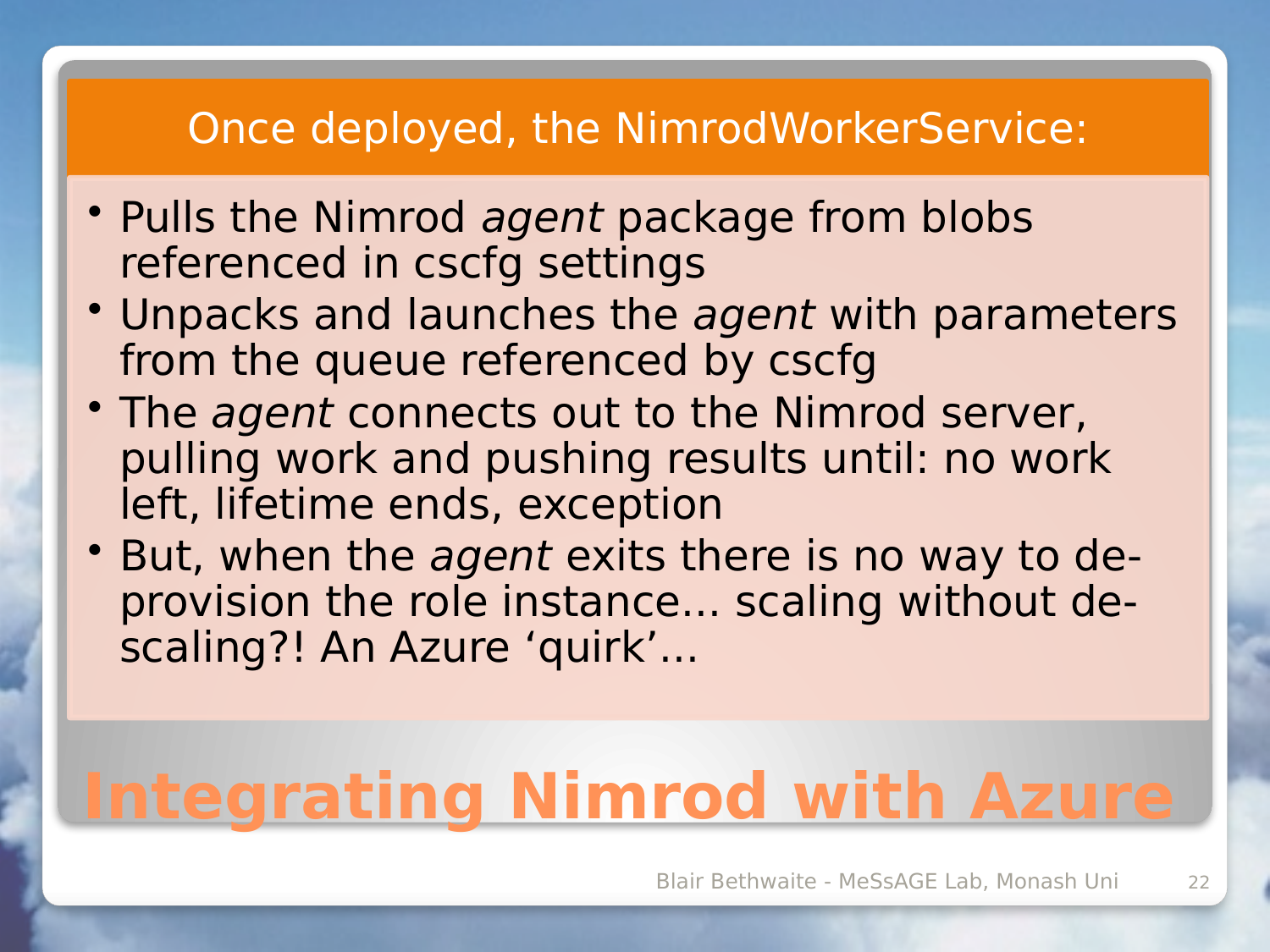

Once deployed, the NimrodWorkerService:
Pulls the Nimrod agent package from blobs referenced in cscfg settings
Unpacks and launches the agent with parameters from the queue referenced by cscfg
The agent connects out to the Nimrod server, pulling work and pushing results until: no work left, lifetime ends, exception
But, when the agent exits there is no way to de-provision the role instance... scaling without de-scaling?! An Azure ‘quirk’...
# Integrating Nimrod with Azure
			     	   Blair Bethwaite - MeSsAGE Lab, Monash Uni
22